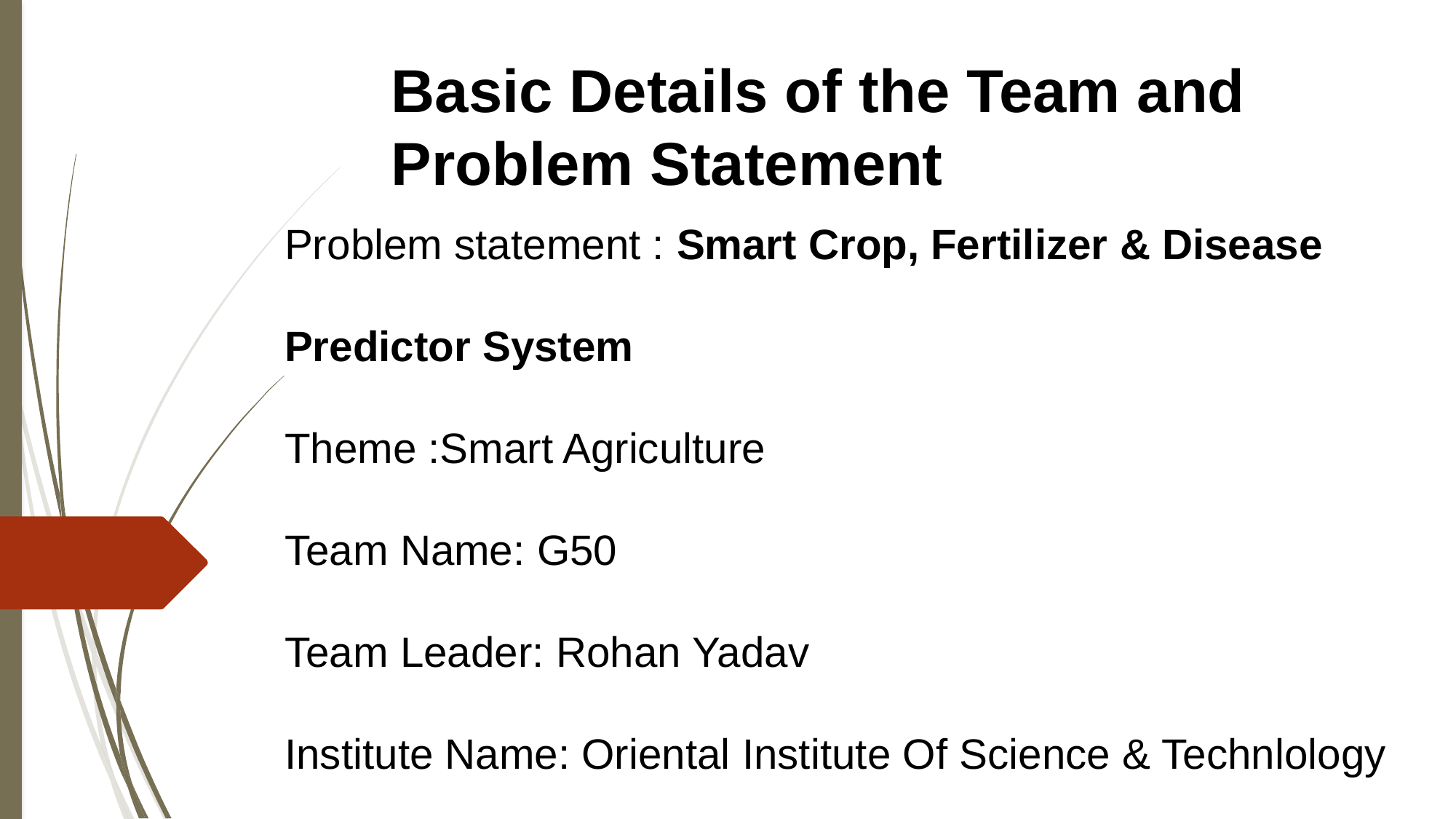

Basic Details of the Team and Problem Statement
Problem statement : Smart Crop, Fertilizer & Disease 										Predictor System

Theme :Smart Agriculture

Team Name: G50

Team Leader: Rohan Yadav

Institute Name: Oriental Institute Of Science & Technlology